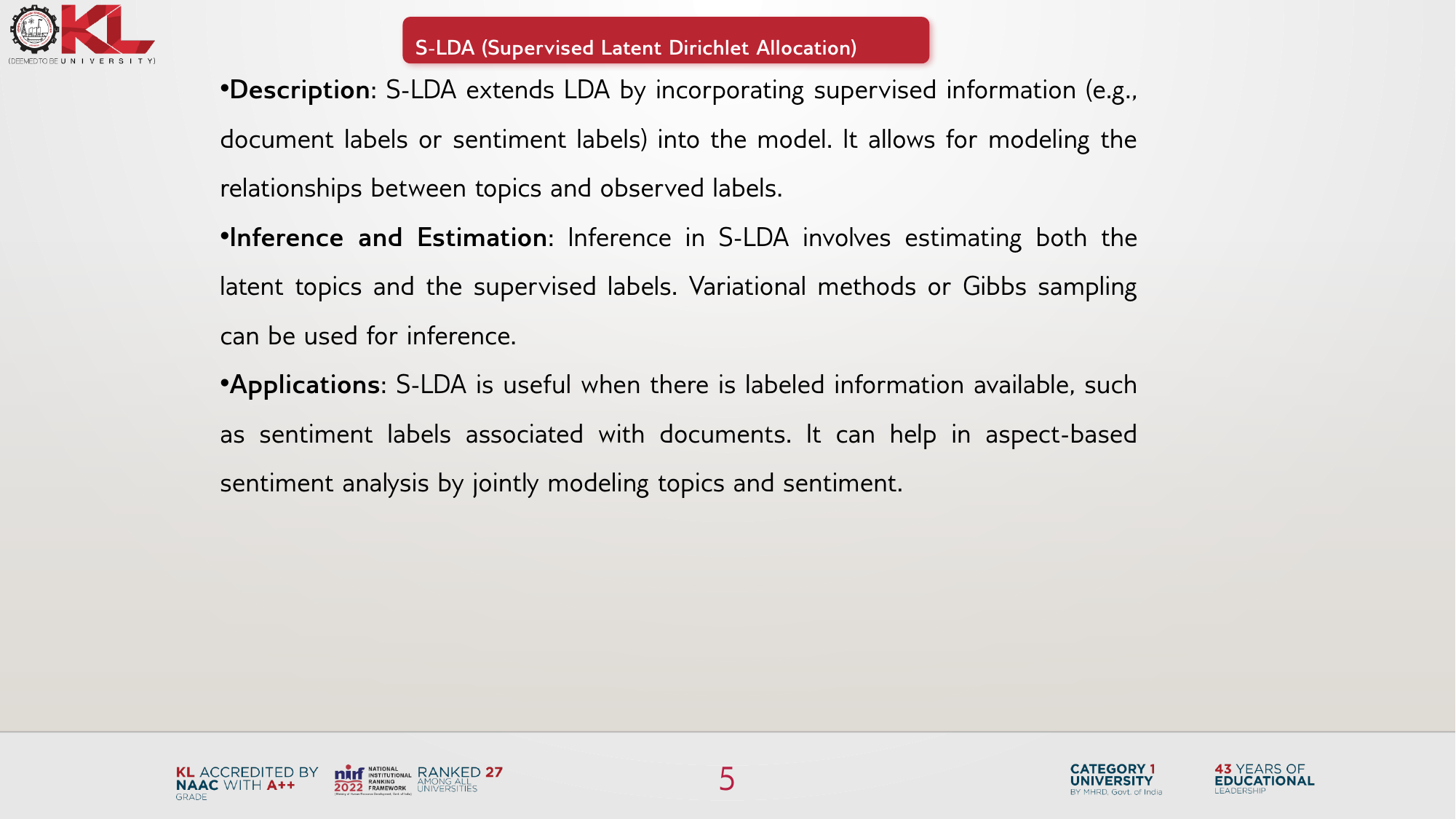

S-LDA (Supervised Latent Dirichlet Allocation)
Description: S-LDA extends LDA by incorporating supervised information (e.g., document labels or sentiment labels) into the model. It allows for modeling the relationships between topics and observed labels.
Inference and Estimation: Inference in S-LDA involves estimating both the latent topics and the supervised labels. Variational methods or Gibbs sampling can be used for inference.
Applications: S-LDA is useful when there is labeled information available, such as sentiment labels associated with documents. It can help in aspect-based sentiment analysis by jointly modeling topics and sentiment.
5